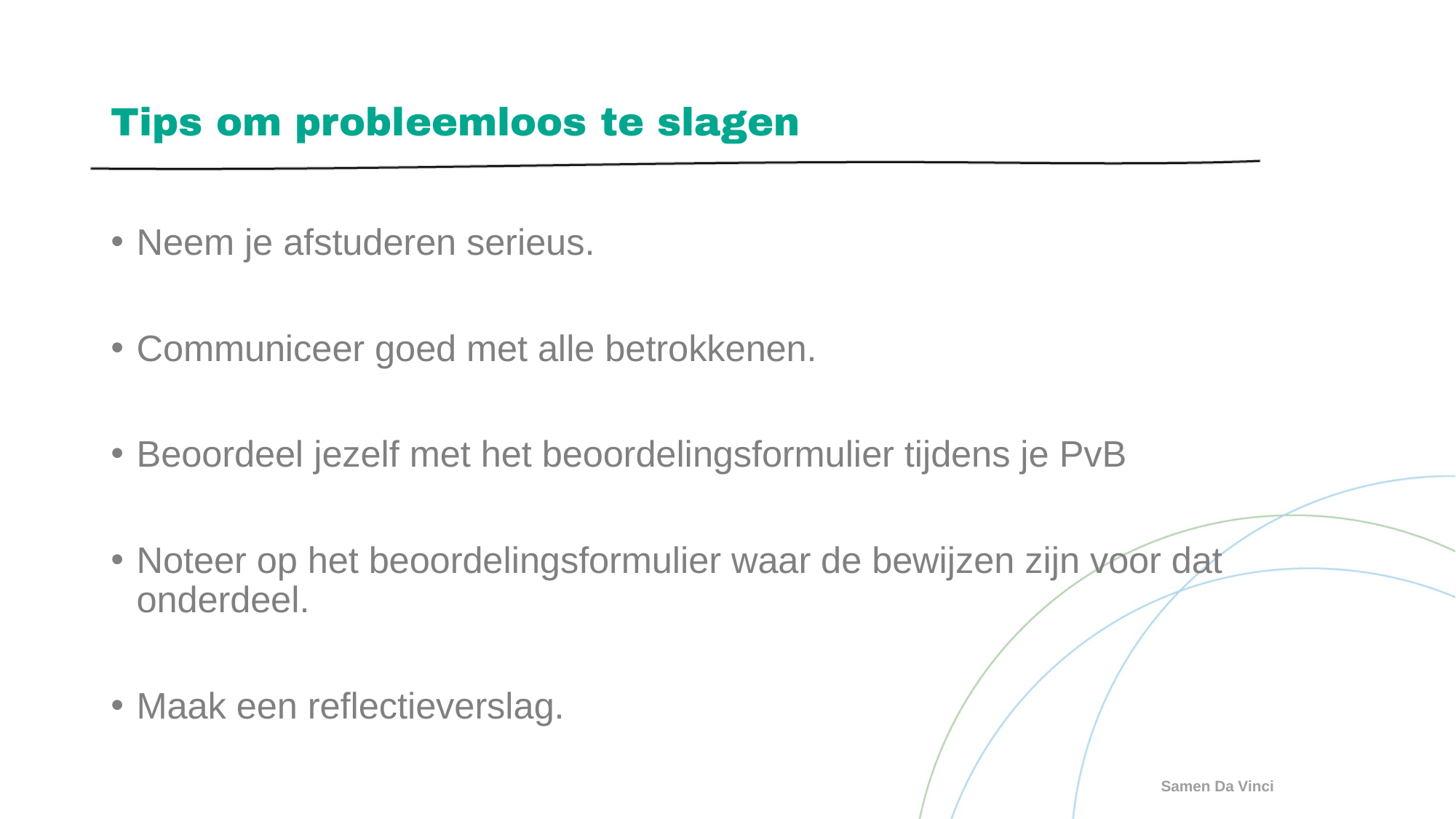

# Tips om probleemloos te slagen
Neem je afstuderen serieus.

Communiceer goed met alle betrokkenen.

Beoordeel jezelf met het beoordelingsformulier tijdens je PvB

Noteer op het beoordelingsformulier waar de bewijzen zijn voor dat onderdeel.

Maak een reflectieverslag.